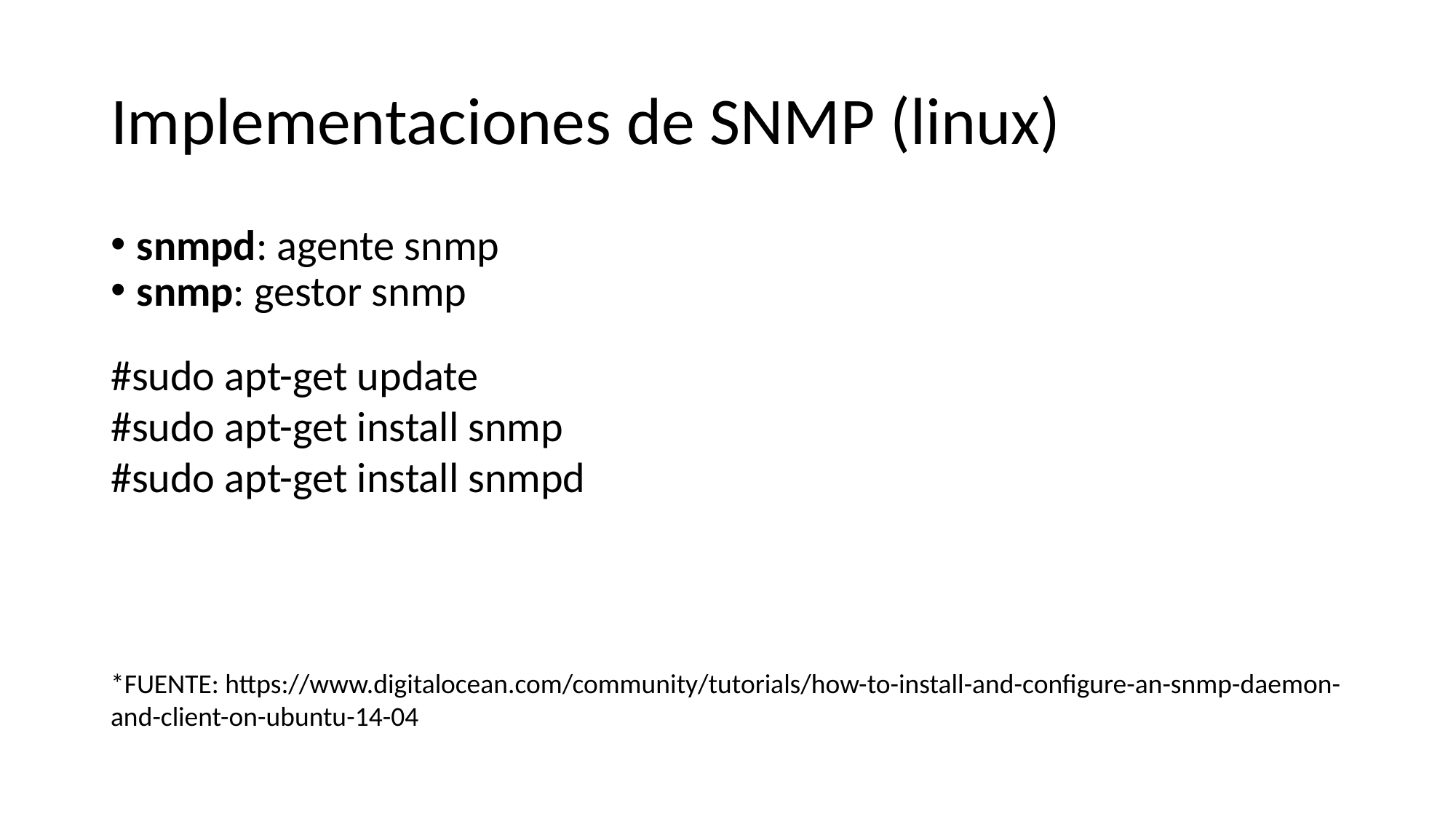

Implementaciones de SNMP (linux)
snmpd: agente snmp
snmp: gestor snmp

#sudo apt-get update
#sudo apt-get install snmp
#sudo apt-get install snmpd
*FUENTE: https://www.digitalocean.com/community/tutorials/how-to-install-and-configure-an-snmp-daemon-and-client-on-ubuntu-14-04